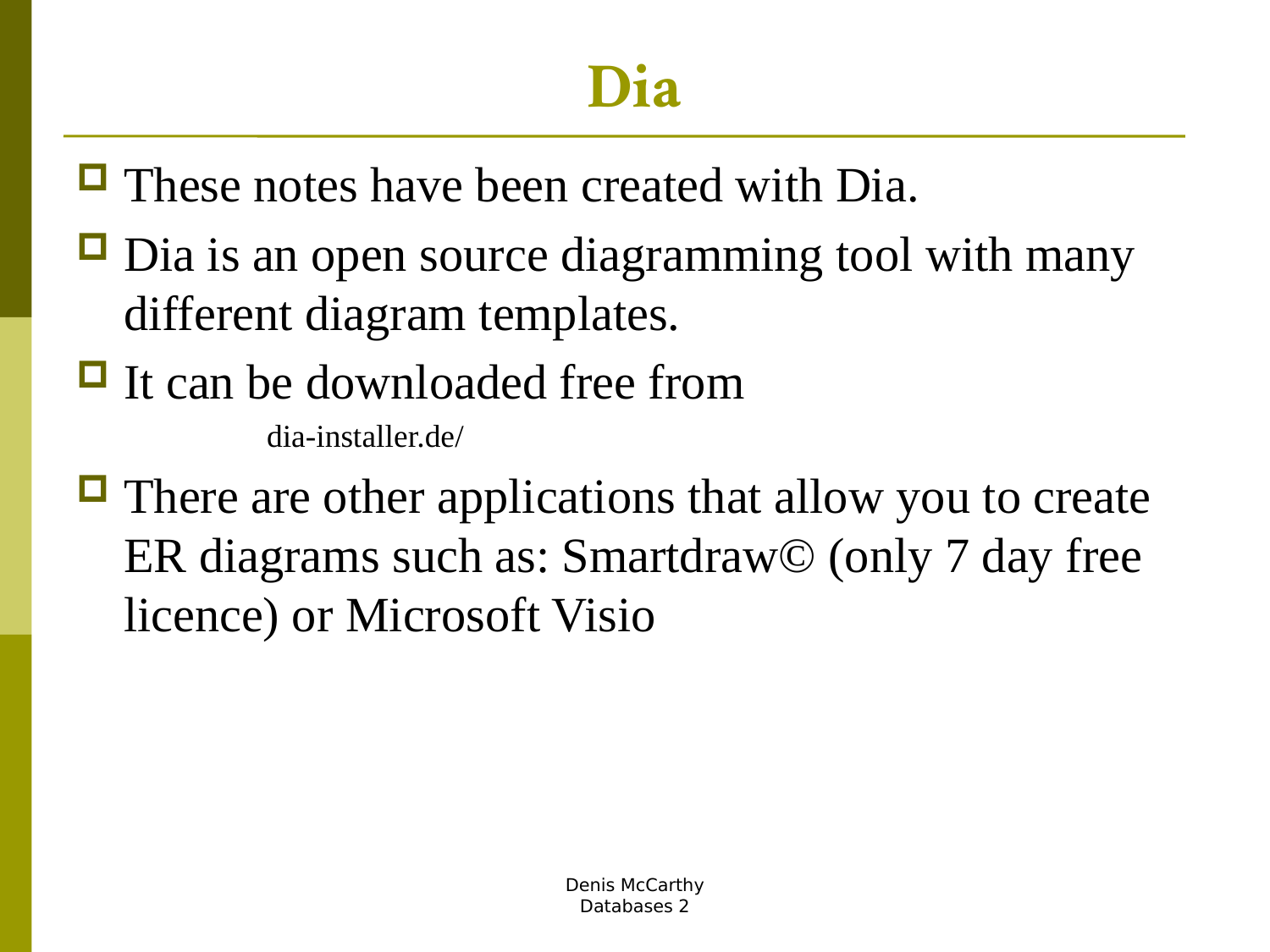

# Dia
These notes have been created with Dia.
Dia is an open source diagramming tool with many different diagram templates.
It can be downloaded free from
dia-installer.de/
There are other applications that allow you to create ER diagrams such as: Smartdraw© (only 7 day free licence) or Microsoft Visio
Denis McCarthy
Databases 2